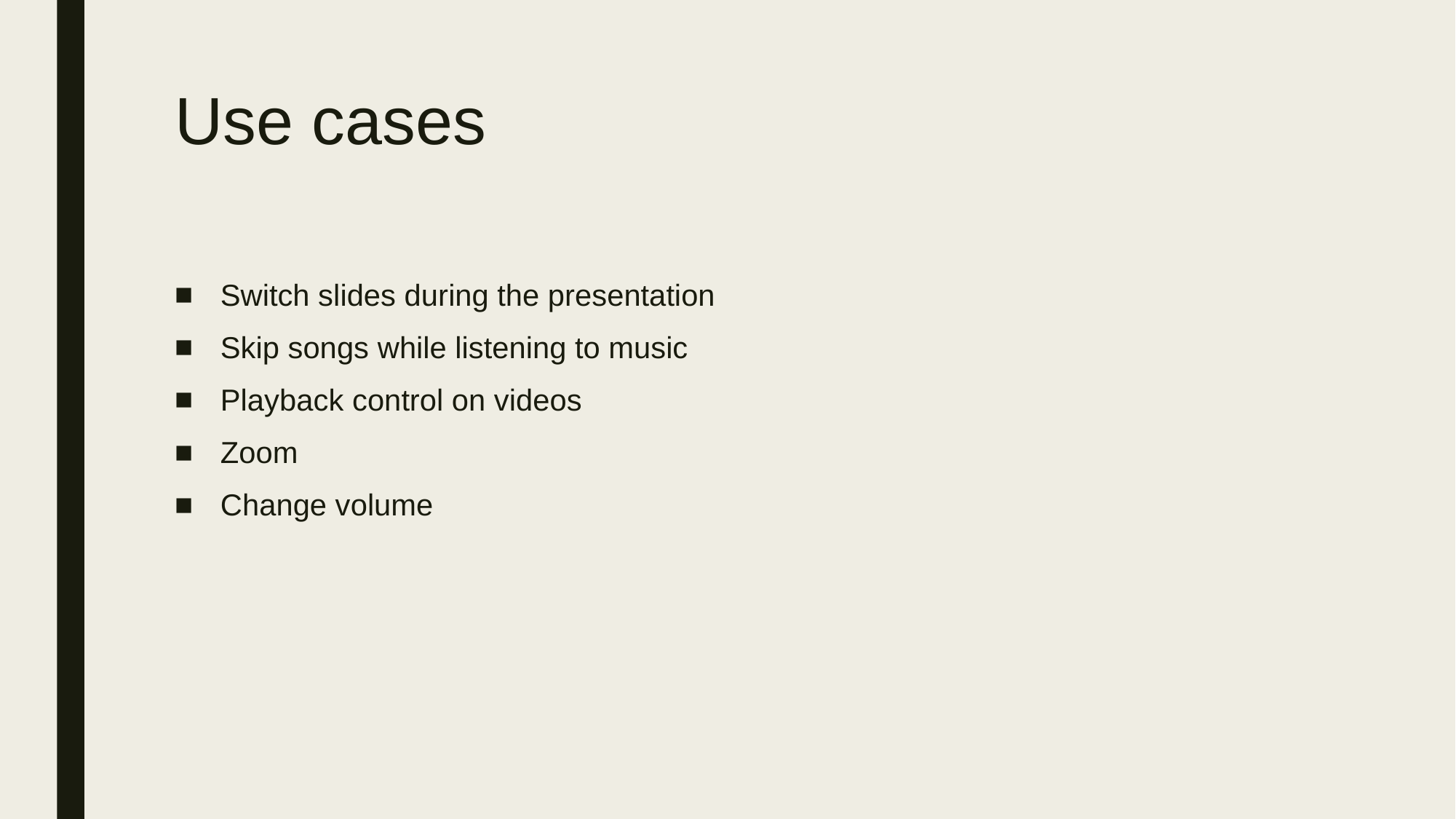

# Use cases
Switch slides during the presentation
Skip songs while listening to music
Playback control on videos
Zoom
Change volume